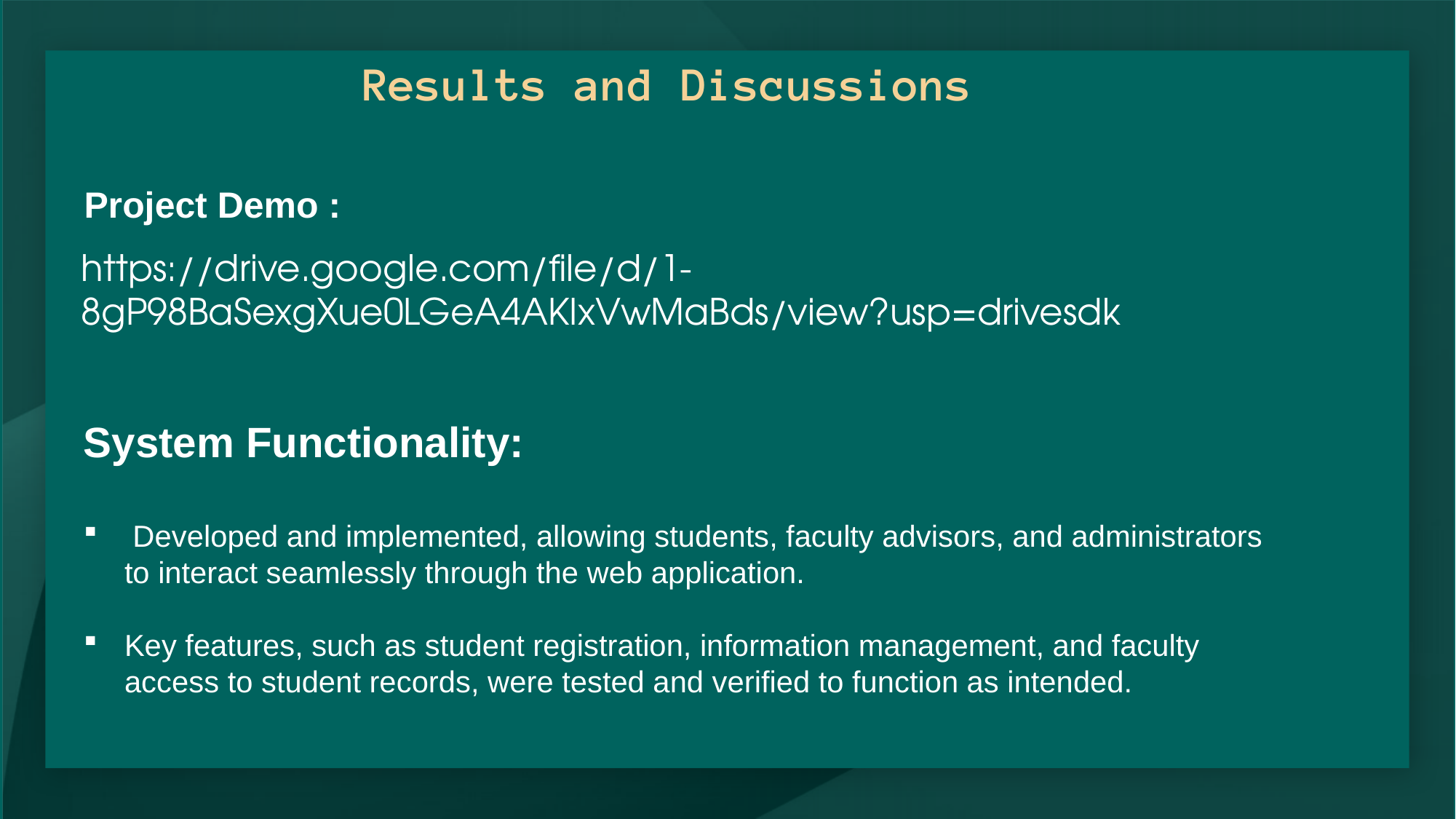

Results and Discussions
#

Project Demo :

https://drive.google.com/file/d/1-8gP98BaSexgXue0LGeA4AKIxVwMaBds/view?usp=drivesdk

Results and discussions
System Functionality:

 Developed and implemented, allowing students, faculty advisors, and administrators to interact seamlessly through the web application.

Key features, such as student registration, information management, and faculty access to student records, were tested and verified to function as intended.